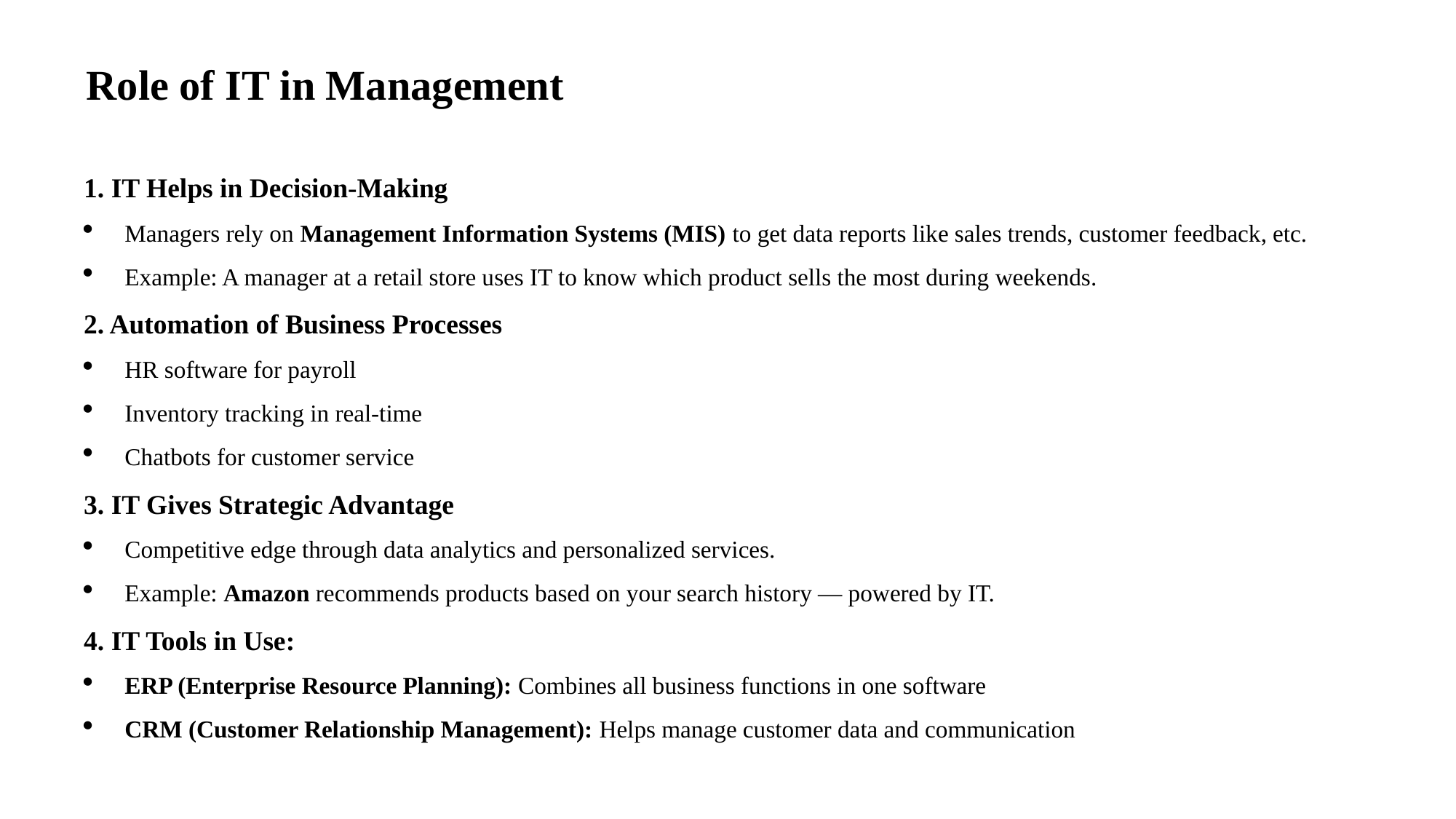

Role of IT in Management
1. IT Helps in Decision-Making
Managers rely on Management Information Systems (MIS) to get data reports like sales trends, customer feedback, etc.
Example: A manager at a retail store uses IT to know which product sells the most during weekends.
2. Automation of Business Processes
HR software for payroll
Inventory tracking in real-time
Chatbots for customer service
3. IT Gives Strategic Advantage
Competitive edge through data analytics and personalized services.
Example: Amazon recommends products based on your search history — powered by IT.
4. IT Tools in Use:
ERP (Enterprise Resource Planning): Combines all business functions in one software
CRM (Customer Relationship Management): Helps manage customer data and communication